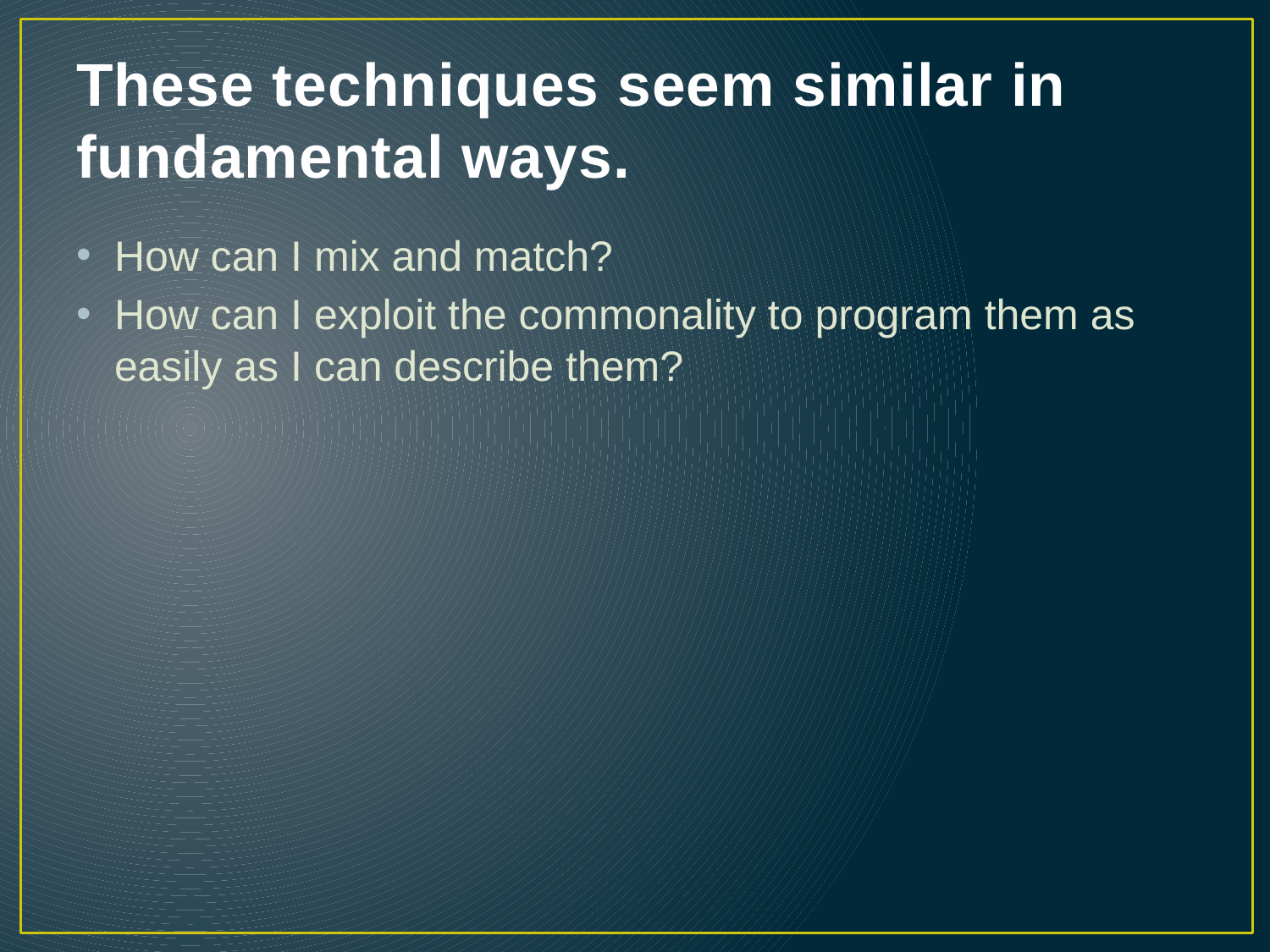

# These techniques seem similar in fundamental ways.
How can I mix and match?
How can I exploit the commonality to program them as easily as I can describe them?